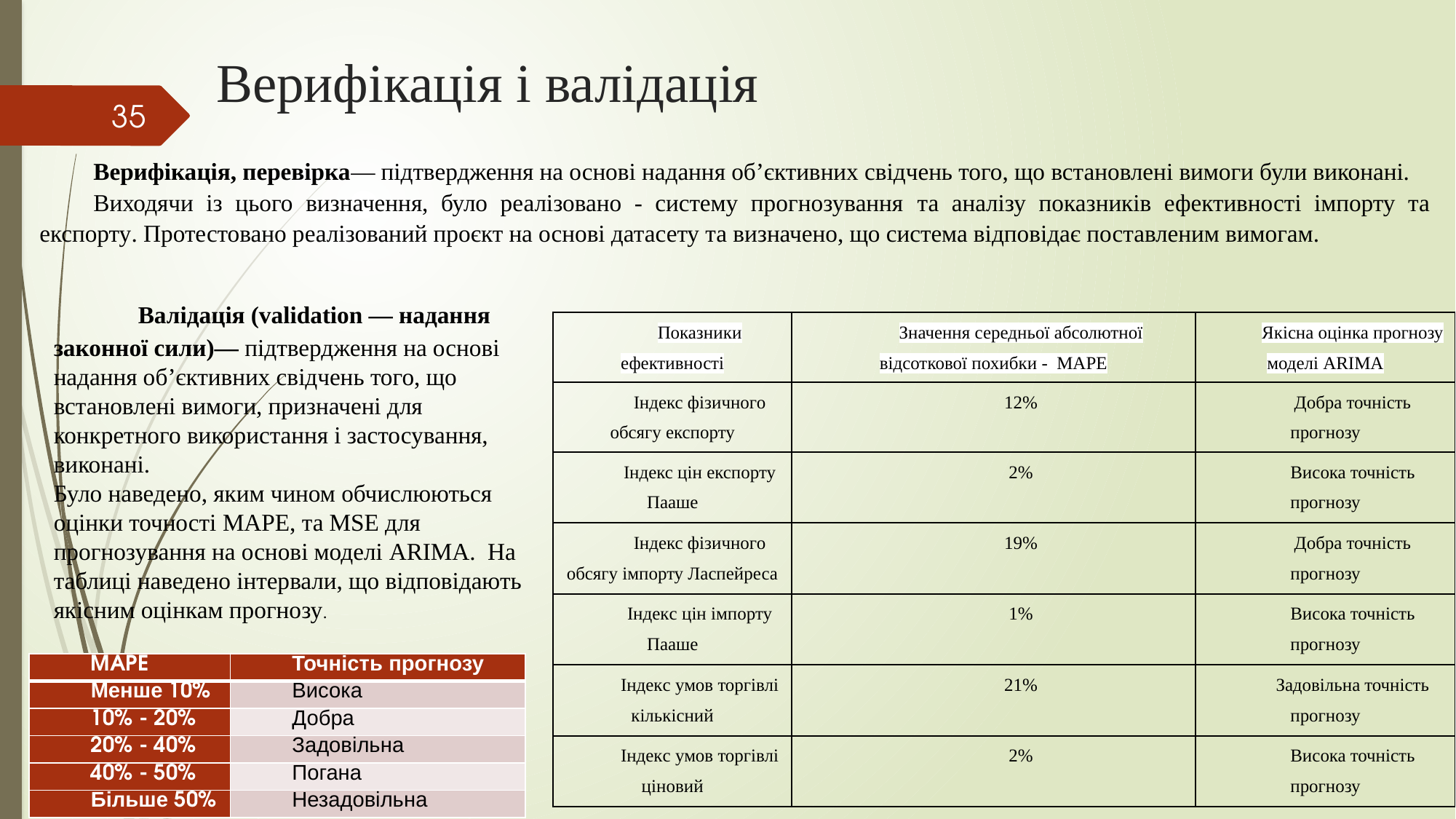

# Верифікація і валідація
35
Верифікація, перевірка— підтвердження на основі надання об’єктивних свідчень того, що встановлені вимоги були виконані.
Виходячи із цього визначення, було реалізовано - систему прогнозування та аналізу показників ефективності імпорту та експорту. Протестовано реалізований проєкт на основі датасету та визначено, що система відповідає поставленим вимогам.

        Валідація (validation — надання законної сили)— підтвердження на основі надання об’єктивних свідчень того, що встановлені вимоги, призначені для конкретного використання і застосування, виконані.
Було наведено, яким чином обчислюються оцінки точності MAPE, та MSE для прогнозування на основі моделі ARIMA.  На таблиці наведено інтервали, що відповідають якісним оцінкам прогнозу.
| Показники ефективності | Значення середньої абсолютної відсоткової похибки - MAPE | Якісна оцінка прогнозу моделі ARIMA |
| --- | --- | --- |
| Індекс фізичного обсягу експорту | 12% | Добра точність прогнозу |
| Індекс цін експорту Пааше | 2% | Висока точність прогнозу |
| Індекс фізичного обсягу імпорту Ласпейреса | 19% | Добра точність прогнозу |
| Індекc цін імпорту Пааше | 1% | Висока точність прогнозу |
| Індекc умов торгівлі кількісний | 21% | Задовільна точність прогнозу |
| Індекc умов торгівлі ціновий | 2% | Висока точність прогнозу |
| MAPE | Точність прогнозу |
| --- | --- |
| Менше 10% | Висока |
| 10% - 20% | Добра |
| 20% - 40% | Задовільна |
| 40% - 50% | Погана |
| Більше 50% | Незадовільна |